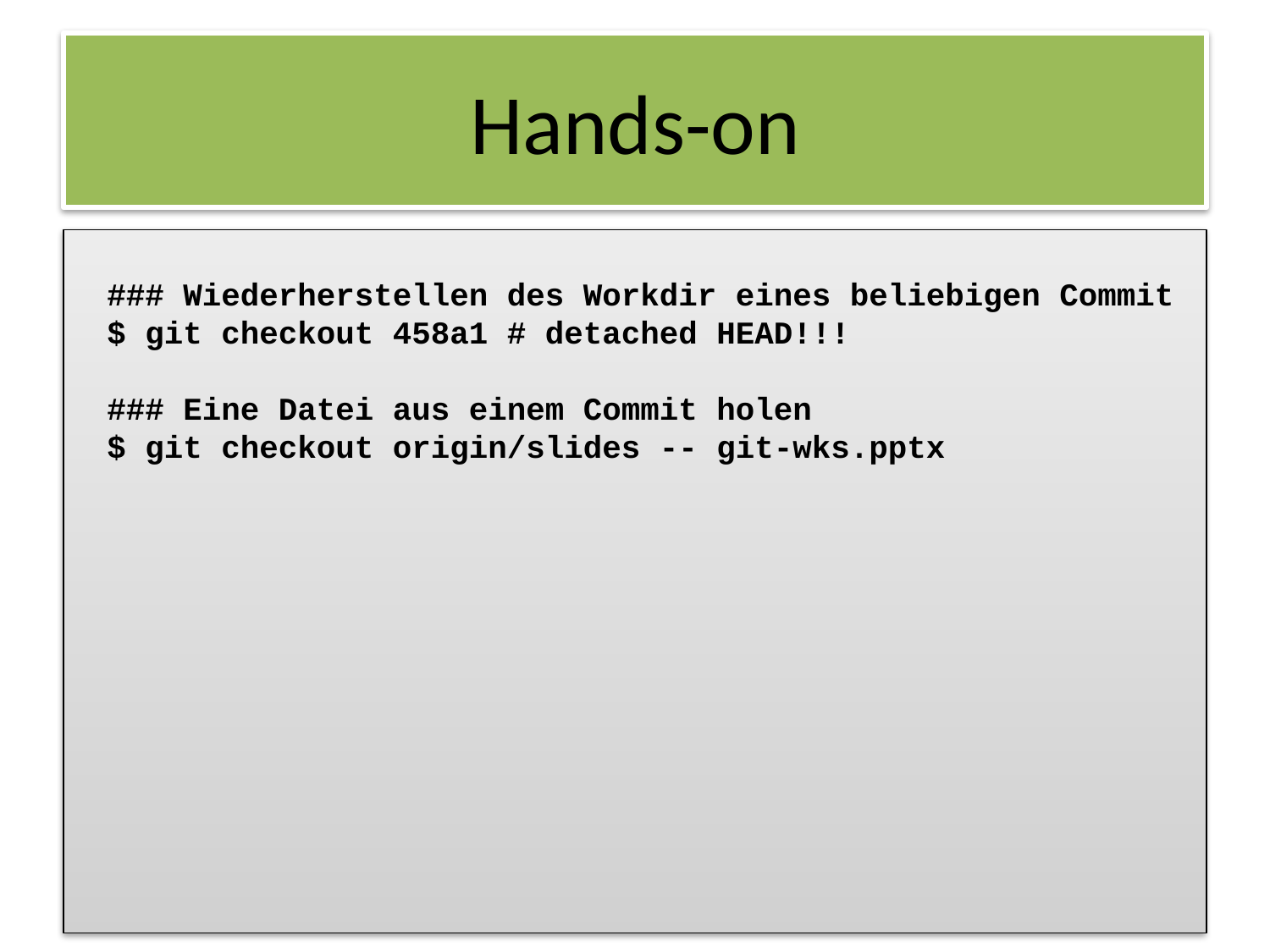

### Wiederherstellen des Workdir eines beliebigen Commit
$ git checkout 458a1 # detached HEAD!!!

### Eine Datei aus einem Commit holen
$ git checkout origin/slides -- git-wks.pptx